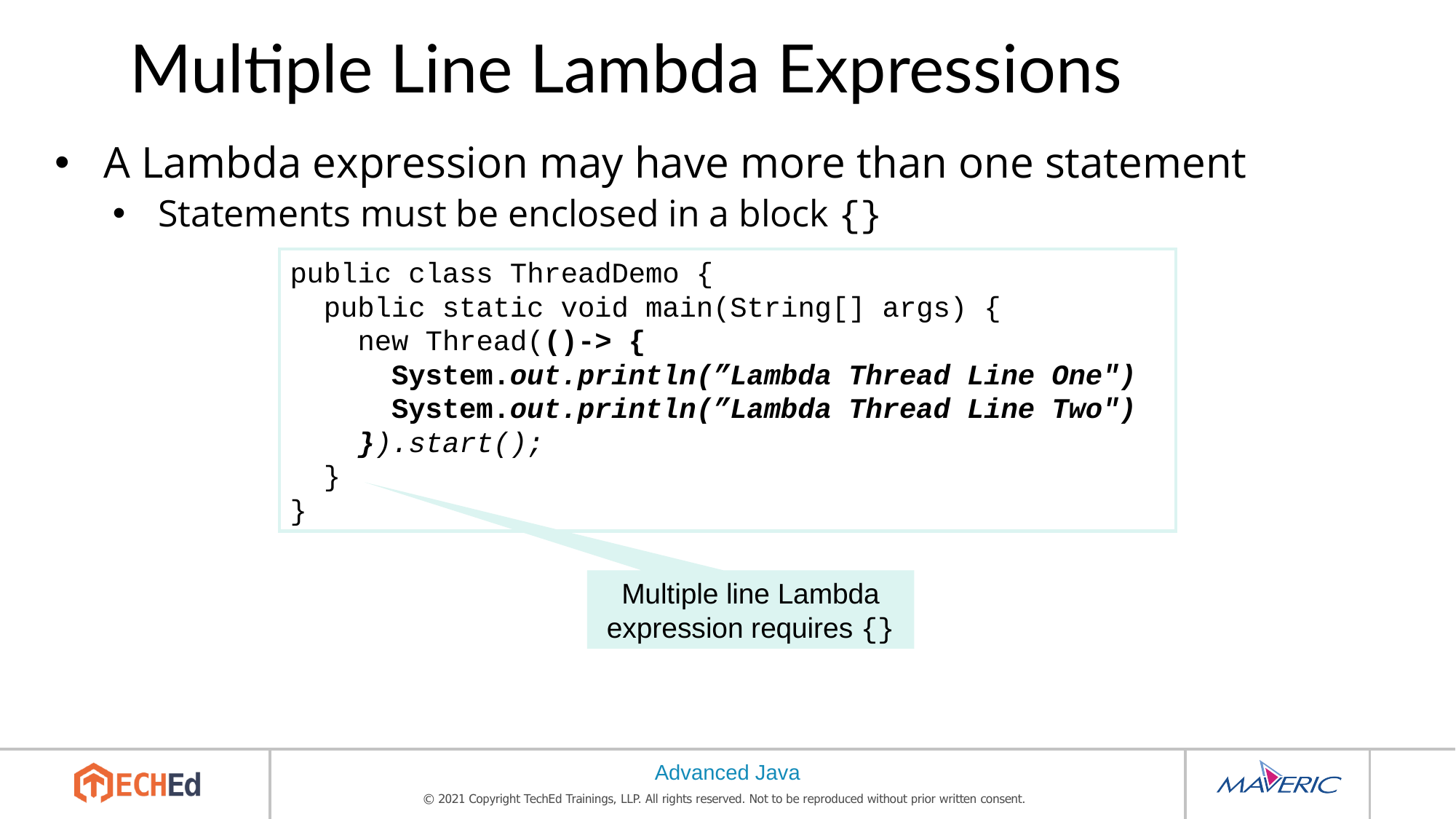

# Multiple Line Lambda Expressions
A Lambda expression may have more than one statement
Statements must be enclosed in a block {}
public class ThreadDemo {
  public static void main(String[] args) {
    new Thread(()-> {
      System.out.println(”Lambda Thread Line One")
      System.out.println(”Lambda Thread Line Two")
    }).start();
  }
}
Multiple line Lambda expression requires {}